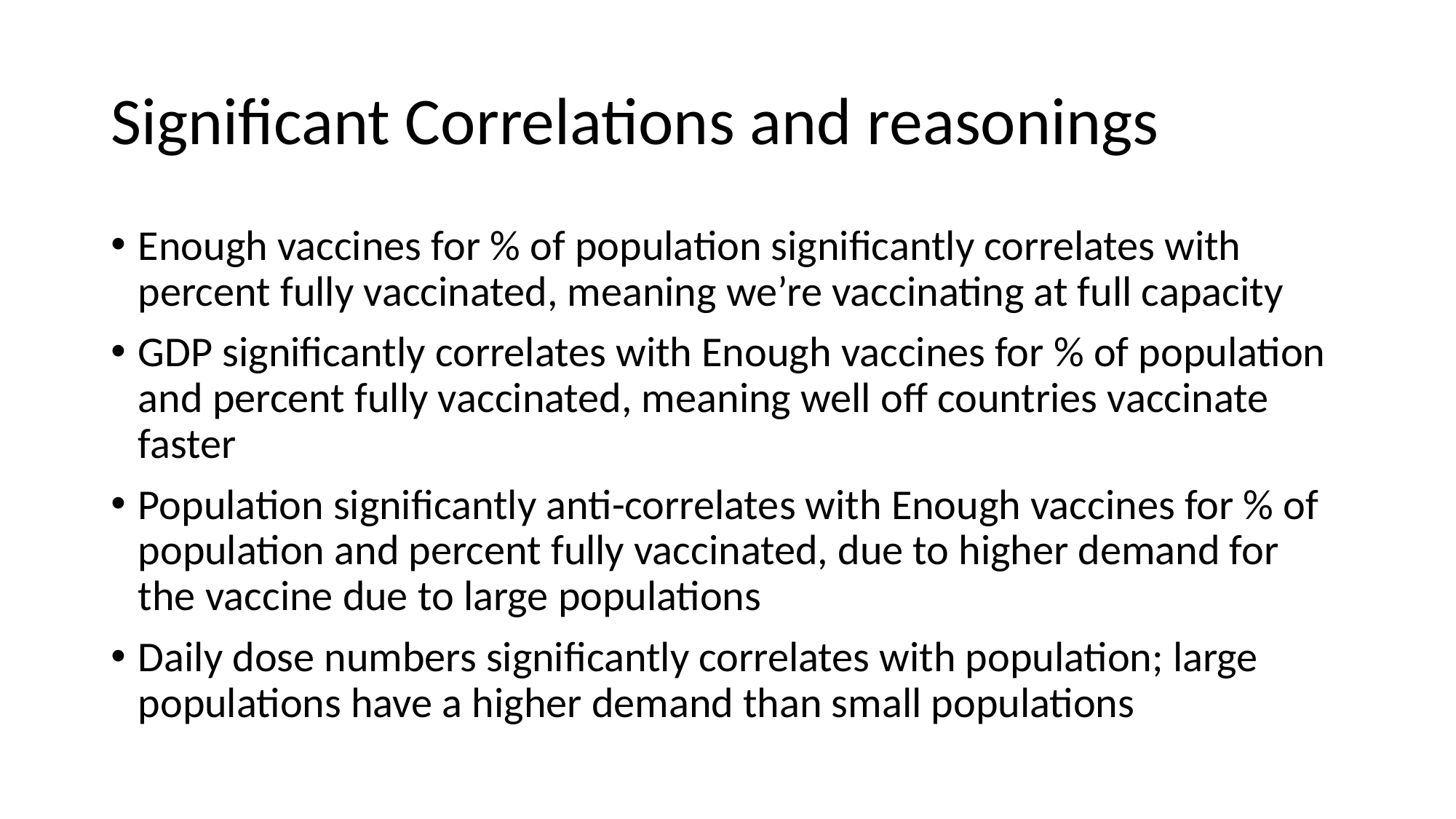

# Significant Correlations and reasonings
Enough vaccines for % of population significantly correlates with percent fully vaccinated, meaning we’re vaccinating at full capacity
GDP significantly correlates with Enough vaccines for % of population and percent fully vaccinated, meaning well off countries vaccinate faster
Population significantly anti-correlates with Enough vaccines for % of population and percent fully vaccinated, due to higher demand for the vaccine due to large populations
Daily dose numbers significantly correlates with population; large populations have a higher demand than small populations